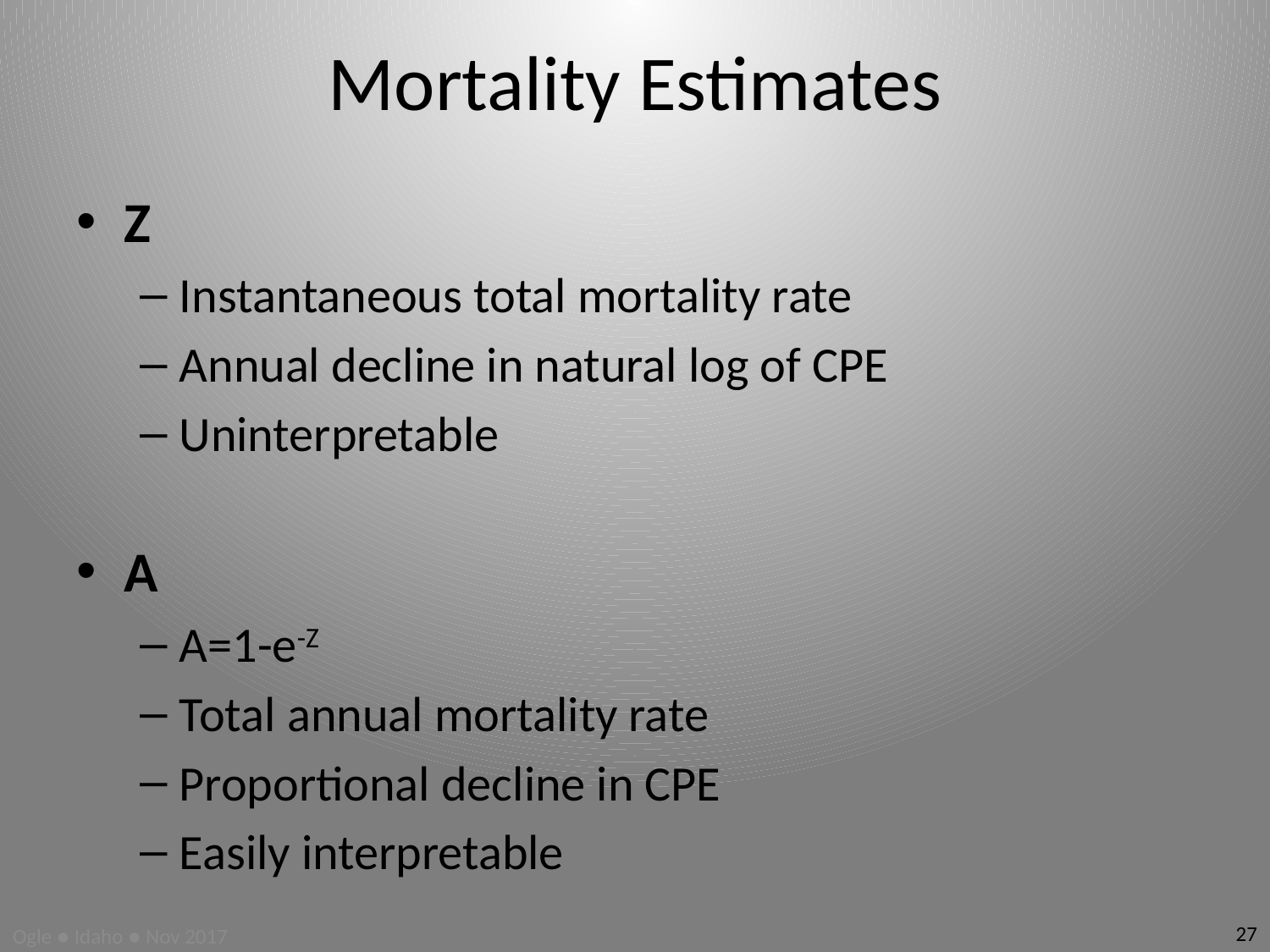

# Mortality Estimates
Z
Instantaneous total mortality rate
Annual decline in natural log of CPE
Uninterpretable

A
A=1-e-Z
Total annual mortality rate
Proportional decline in CPE
Easily interpretable
27
Ogle ● Idaho ● Nov 2017